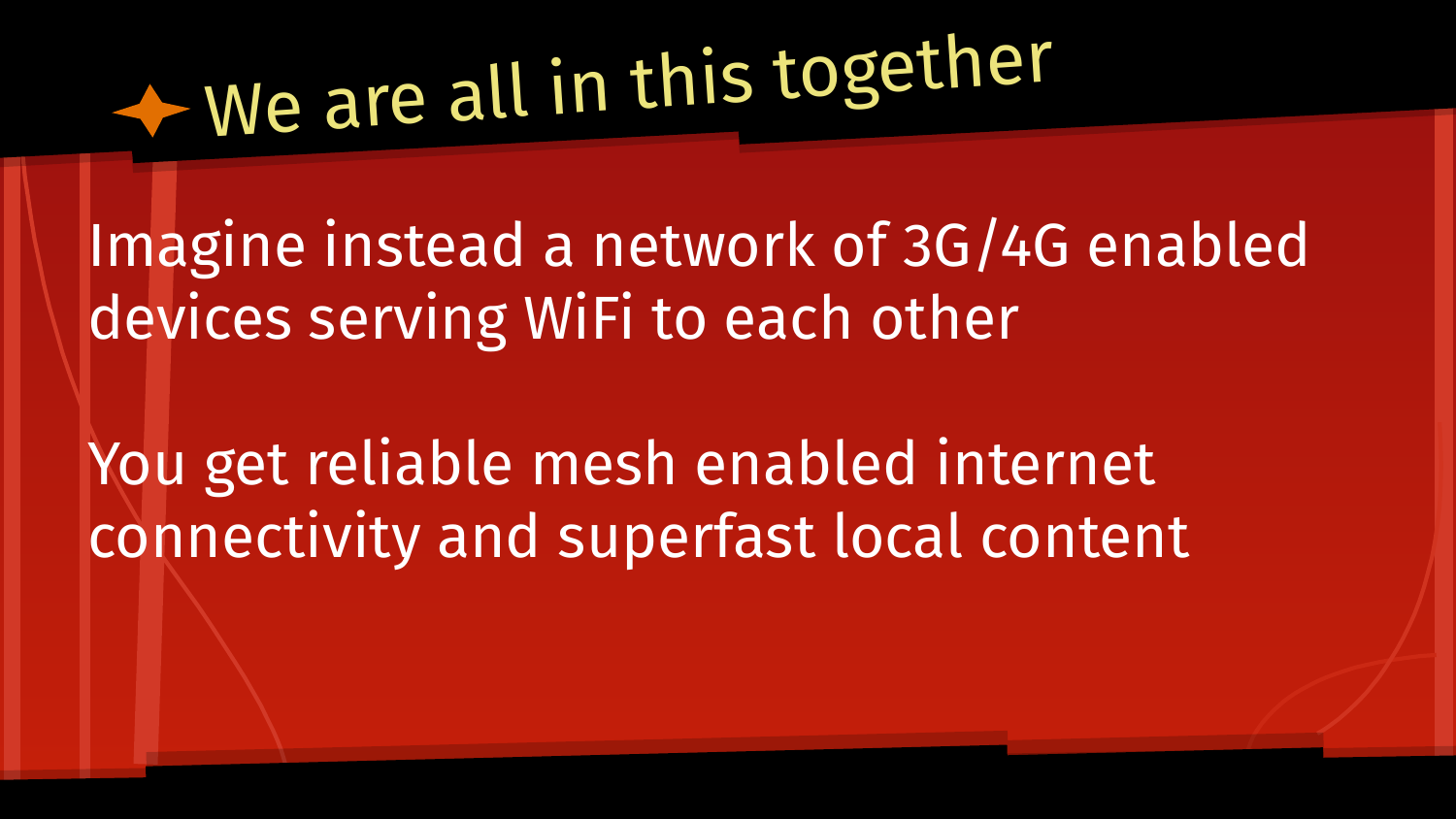

# We are all in this together
Imagine instead a network of 3G/4G enabled devices serving WiFi to each other

You get reliable mesh enabled internet connectivity and superfast local content